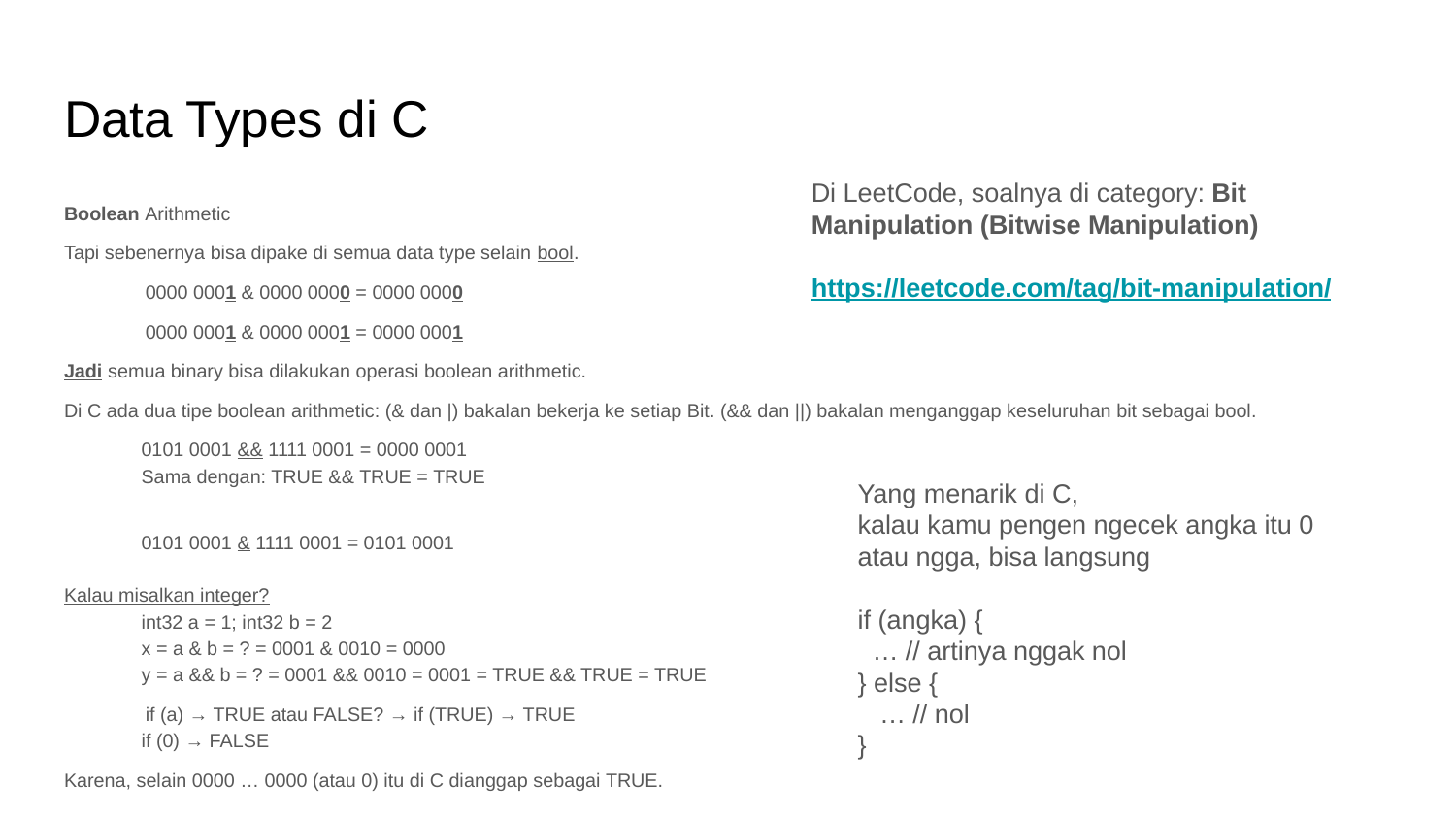

# Data Types di C
Di LeetCode, soalnya di category: Bit Manipulation (Bitwise Manipulation)
https://leetcode.com/tag/bit-manipulation/

Boolean Arithmetic
Tapi sebenernya bisa dipake di semua data type selain bool.
0000 0001 & 0000 0000 = 0000 0000
0000 0001 & 0000 0001 = 0000 0001
Jadi semua binary bisa dilakukan operasi boolean arithmetic.
Di C ada dua tipe boolean arithmetic: (& dan |) bakalan bekerja ke setiap Bit. (&& dan ||) bakalan menganggap keseluruhan bit sebagai bool.
	0101 0001 && 1111 0001 = 0000 0001
	Sama dengan: TRUE && TRUE = TRUE
	0101 0001 & 1111 0001 = 0101 0001
Kalau misalkan integer?
	int32 a = 1; int32 b = 2
	x = a & b = ? = 0001 & 0010 = 0000
	y = a && b = ? = 0001 && 0010 = 0001 = TRUE && TRUE = TRUE
if (a) → TRUE atau FALSE? → if (TRUE) → TRUE
	if (0) → FALSE
Karena, selain 0000 … 0000 (atau 0) itu di C dianggap sebagai TRUE.
Yang menarik di C,
kalau kamu pengen ngecek angka itu 0 atau ngga, bisa langsung

if (angka) {
  … // artinya nggak nol
} else {
   … // nol
}